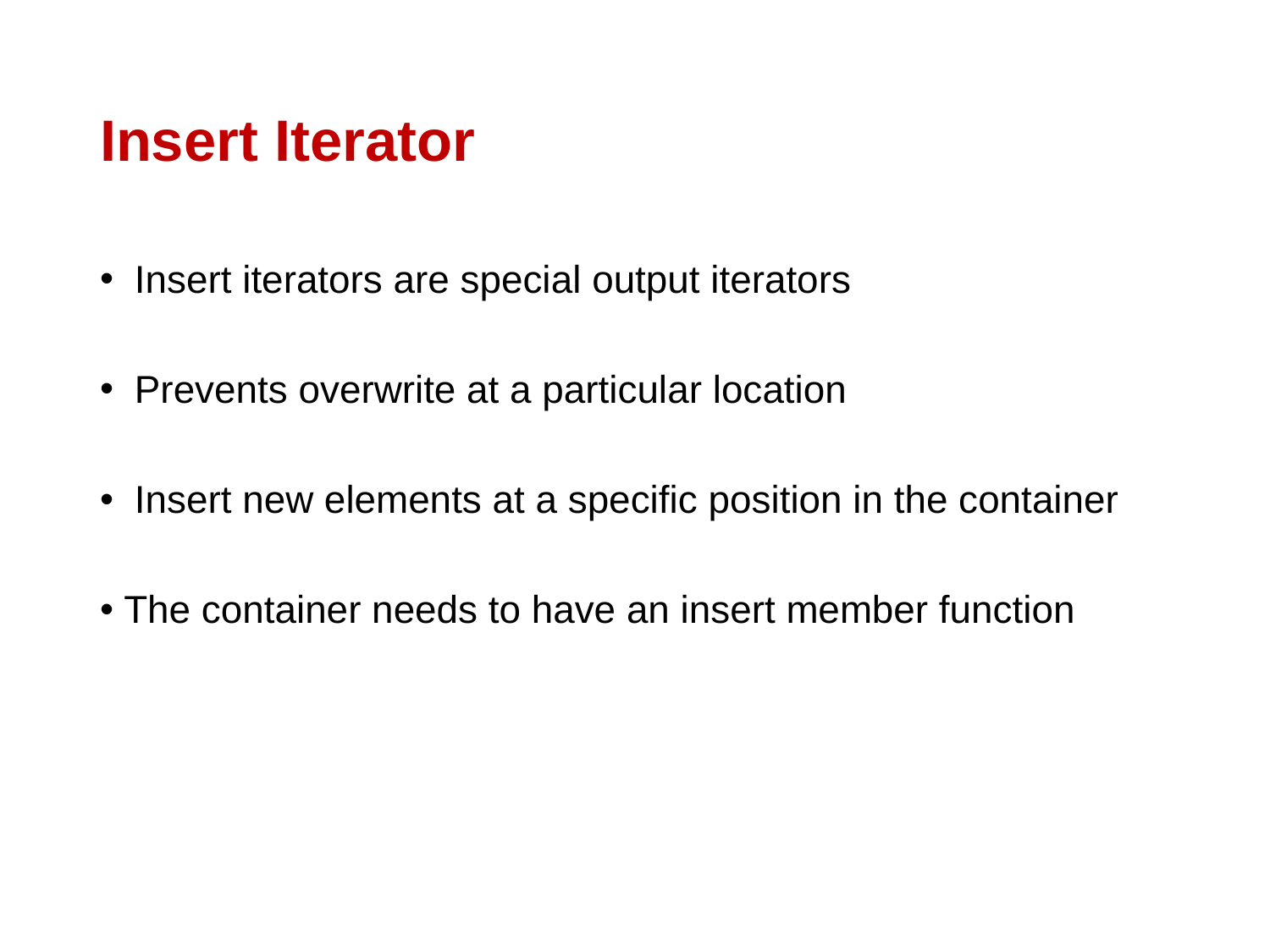

# Insert Iterator
 Insert iterators are special output iterators

 Prevents overwrite at a particular location

 Insert new elements at a specific position in the container

The container needs to have an insert member function